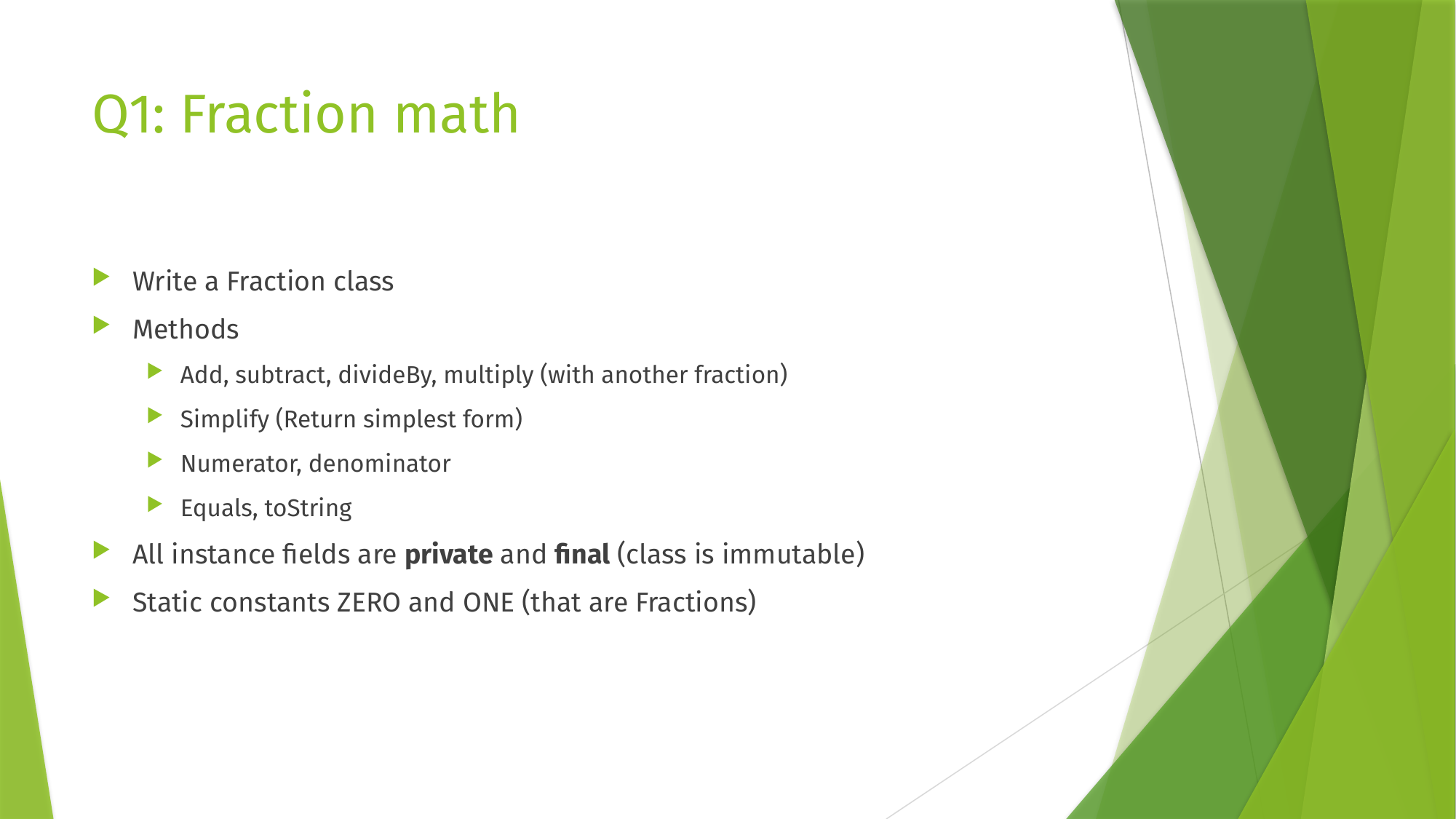

# Q1: Fraction math
Write a Fraction class
Methods
Add, subtract, divideBy, multiply (with another fraction)
Simplify (Return simplest form)
Numerator, denominator
Equals, toString
All instance fields are private and final (class is immutable)
Static constants ZERO and ONE (that are Fractions)